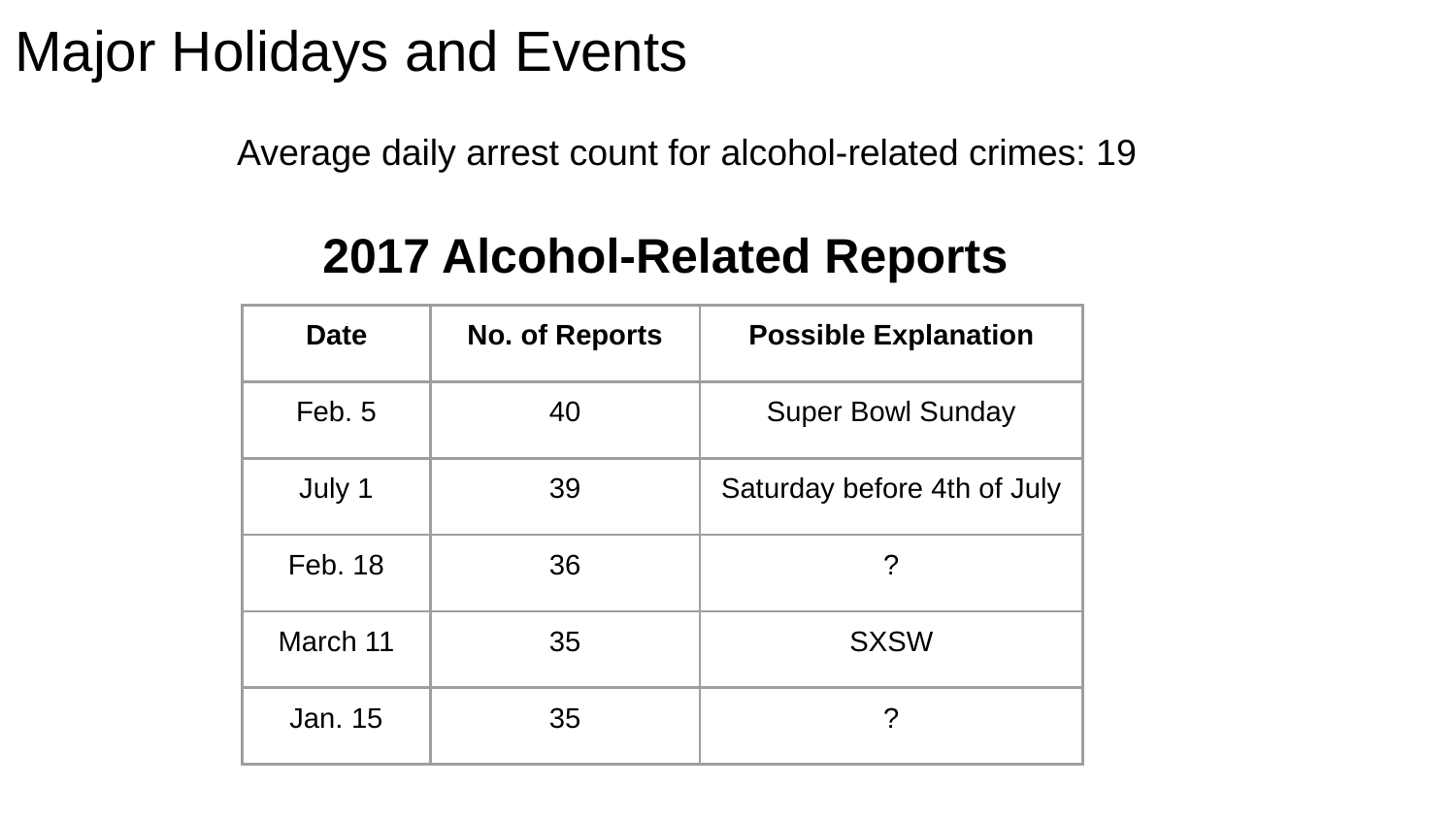

# Major Holidays and Events
Average daily arrest count for alcohol-related crimes: 19
2017 Alcohol-Related Reports
| Date | No. of Reports | Possible Explanation |
| --- | --- | --- |
| Feb. 5 | 40 | Super Bowl Sunday |
| July 1 | 39 | Saturday before 4th of July |
| Feb. 18 | 36 | ? |
| March 11 | 35 | SXSW |
| Jan. 15 | 35 | ? |